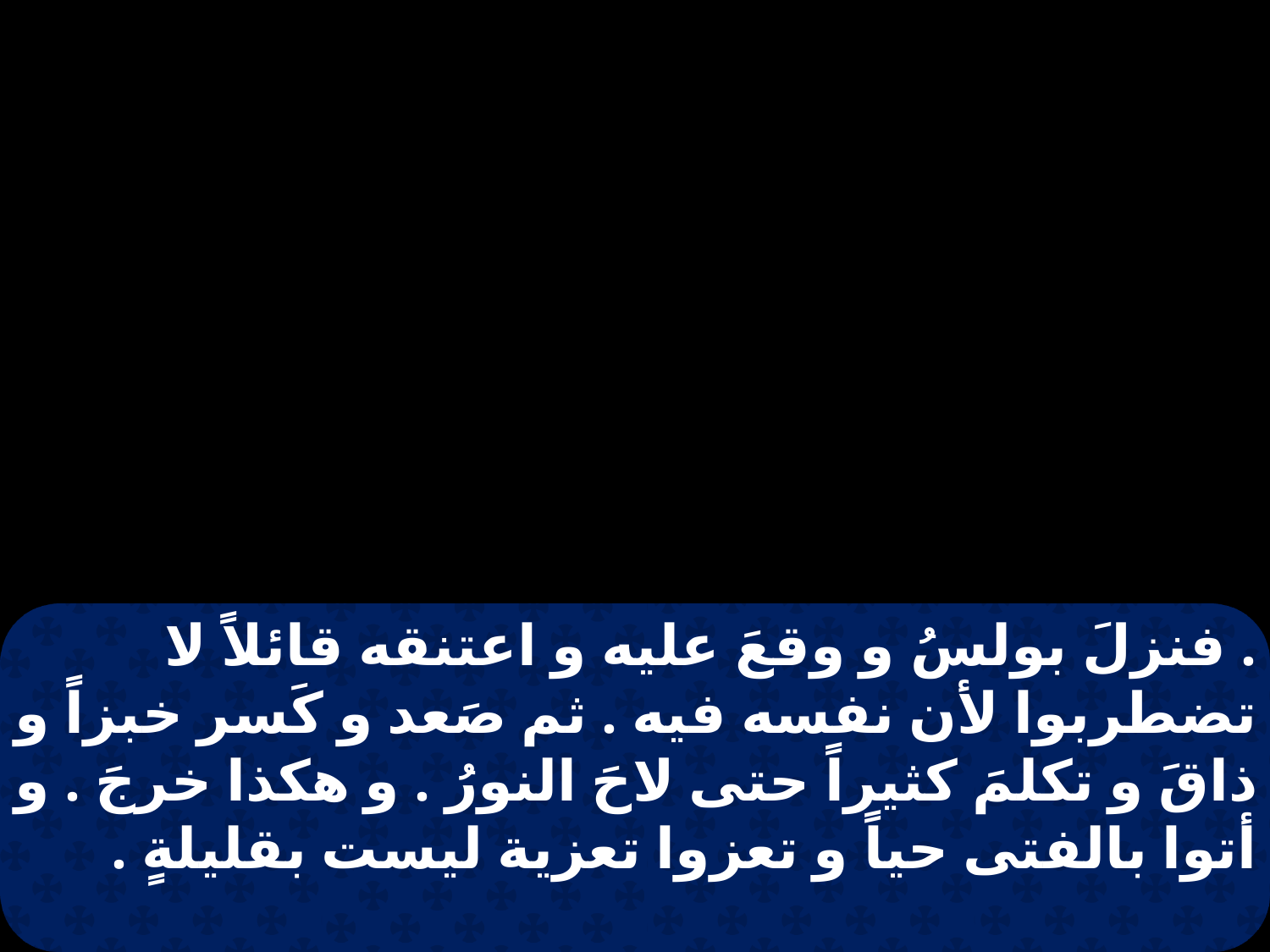

. فنزلَ بولسُ و وقعَ عليه و اعتنقه قائلاً لا تضطربوا لأن نفسه فيه . ثم صَعد و كَسر خبزاً و ذاقَ و تكلمَ كثيراً حتى لاحَ النورُ . و هكذا خرجَ . و أتوا بالفتى حياً و تعزوا تعزية ليست بقليلةٍ .